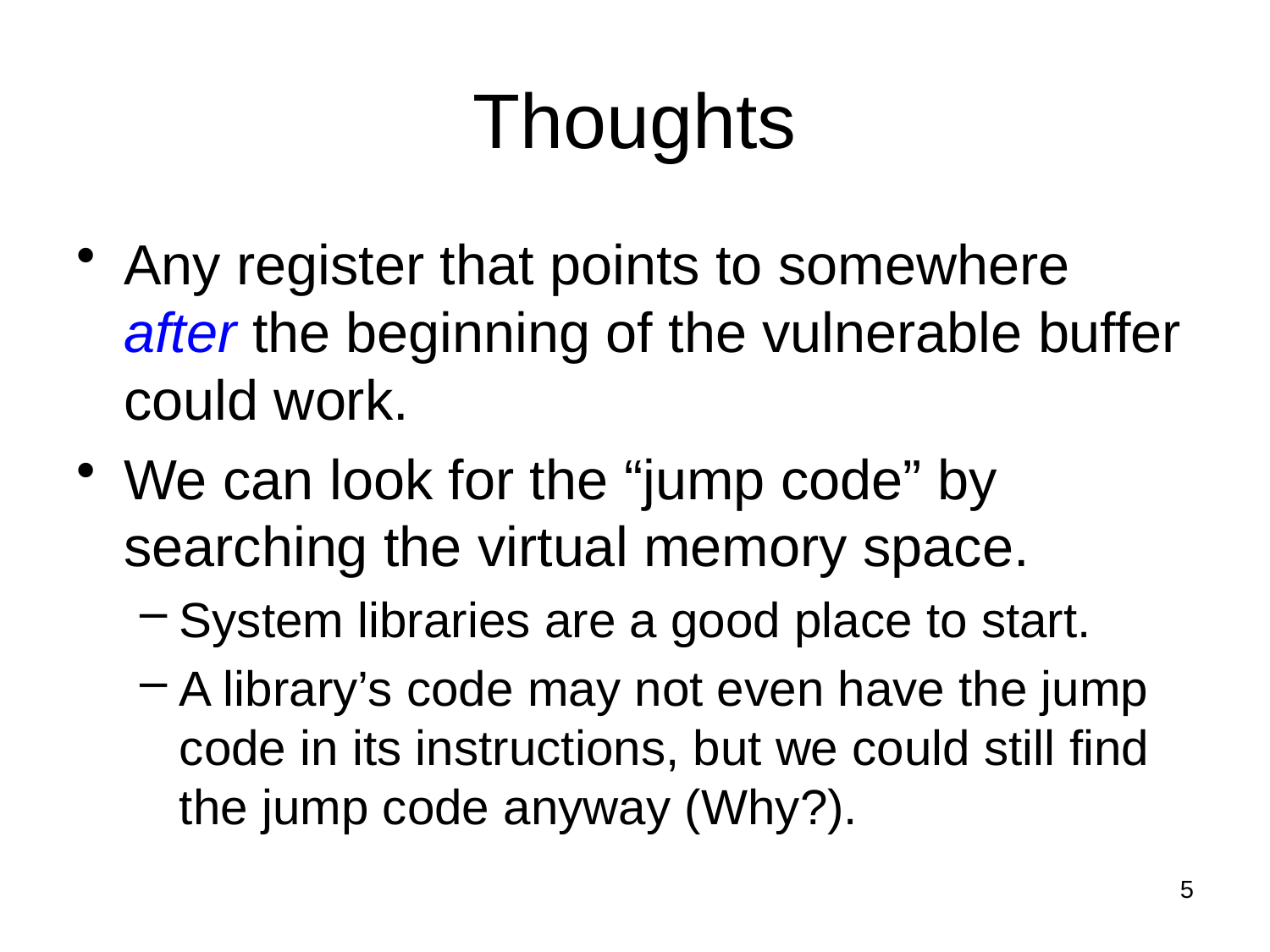

# Thoughts
Any register that points to somewhere after the beginning of the vulnerable buffer could work.
We can look for the “jump code” by searching the virtual memory space.
System libraries are a good place to start.
A library’s code may not even have the jump code in its instructions, but we could still find the jump code anyway (Why?).

5